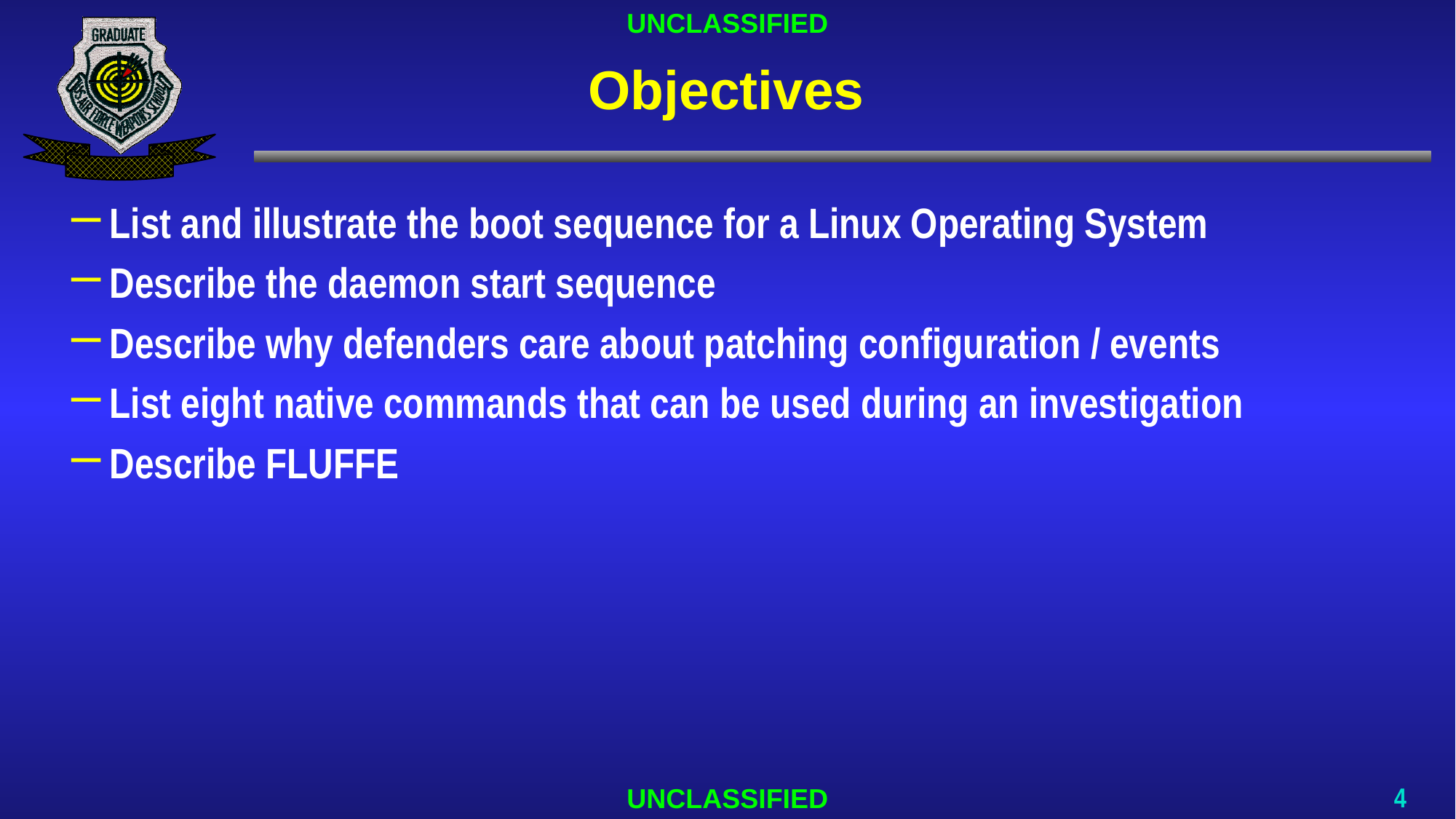

# Objectives
List and illustrate the boot sequence for a Linux Operating System
Describe the daemon start sequence
Describe why defenders care about patching configuration / events
List eight native commands that can be used during an investigation
Describe FLUFFE